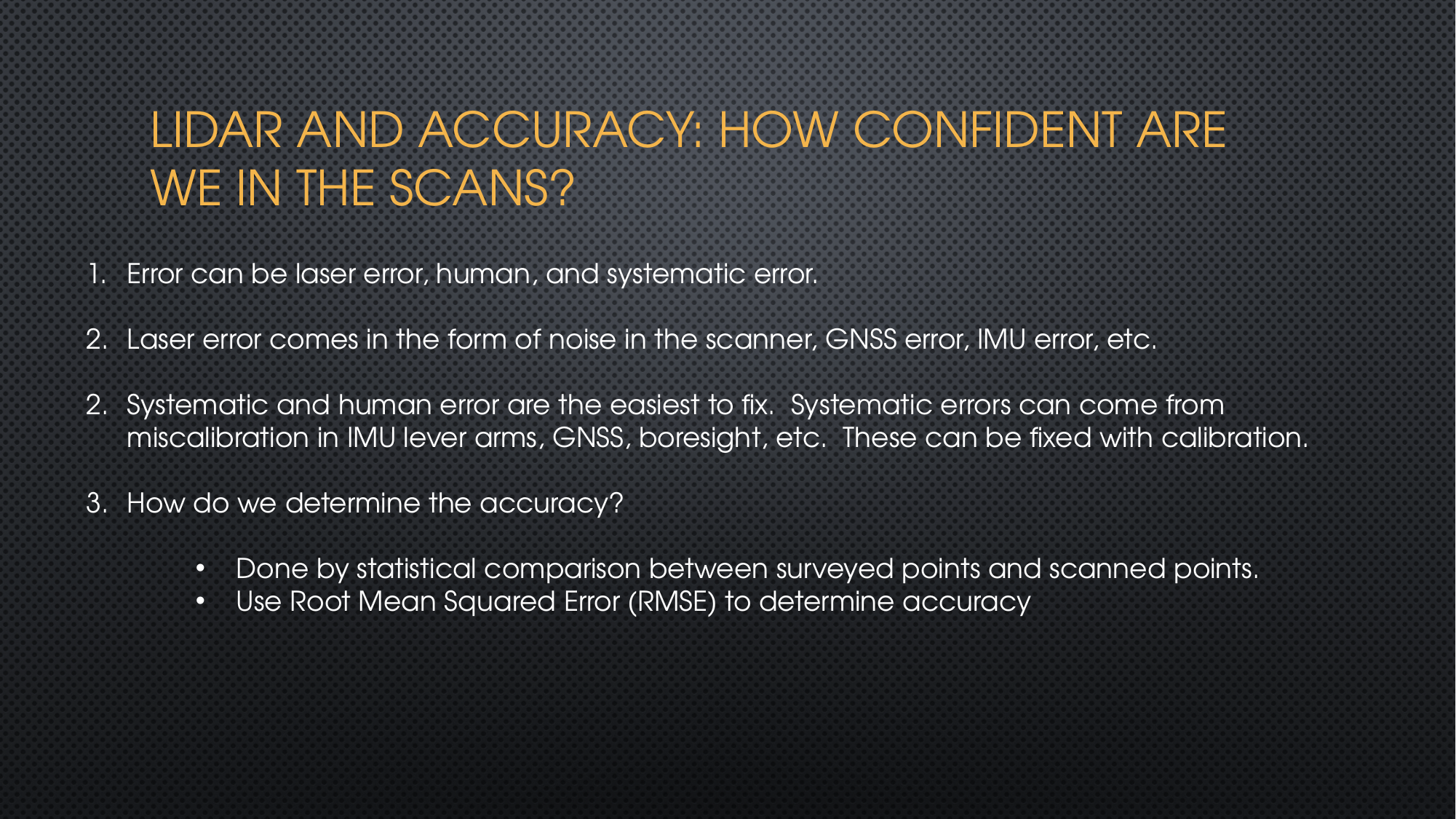

# Lidar and accuracy: How confident are we in the scans?
Error can be laser error, human, and systematic error.

Laser error comes in the form of noise in the scanner, GNSS error, IMU error, etc.

Systematic and human error are the easiest to fix.  Systematic errors can come from miscalibration in IMU lever arms, GNSS, boresight, etc.  These can be fixed with calibration.

How do we determine the accuracy?

Done by statistical comparison between surveyed points and scanned points.
Use Root Mean Squared Error (RMSE) to determine accuracy